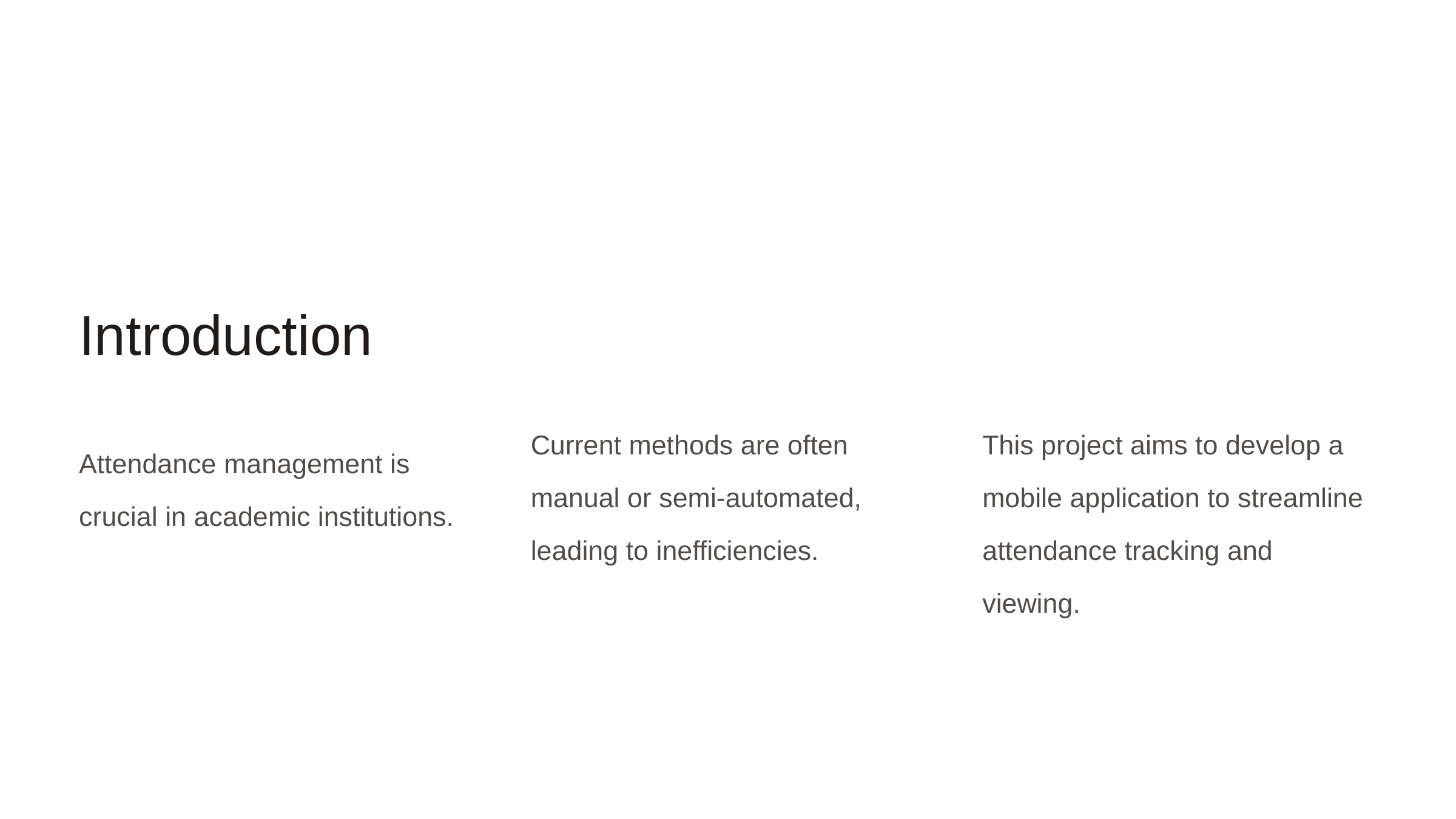

Introduction
Current methods are often manual or semi-automated, leading to inefficiencies.
This project aims to develop a mobile application to streamline attendance tracking and viewing.
Attendance management is crucial in academic institutions.